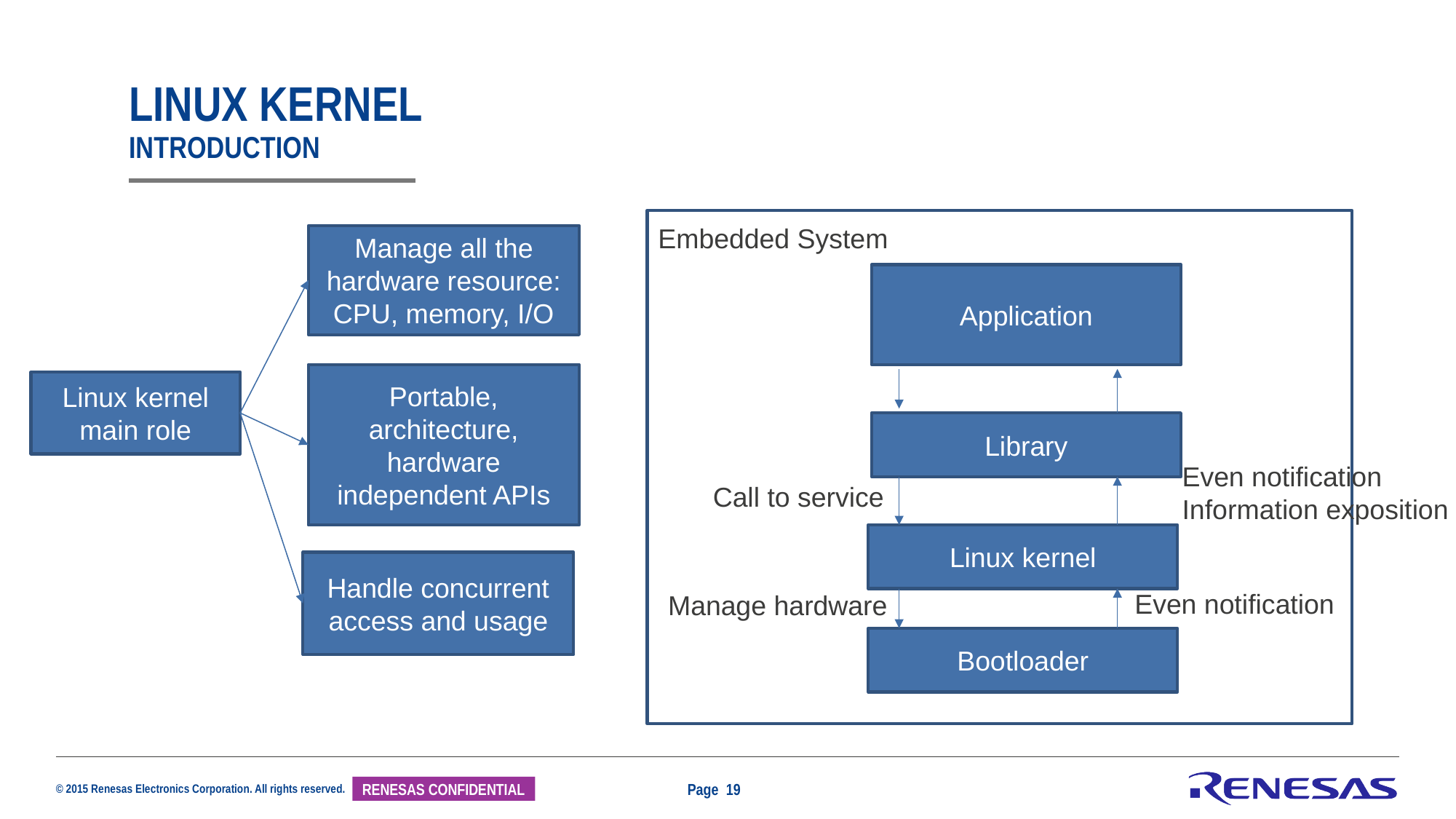

# Linux kernel introduction
Embedded System

Manage all the hardware resource: CPU, memory, I/O
Application
Portable, architecture, hardware independent APIs
Linux kernel main role
Library
Even notification
Information exposition
Call to service
Linux kernel
Handle concurrent access and usage
Even notification
Manage hardware
Bootloader
Page  19